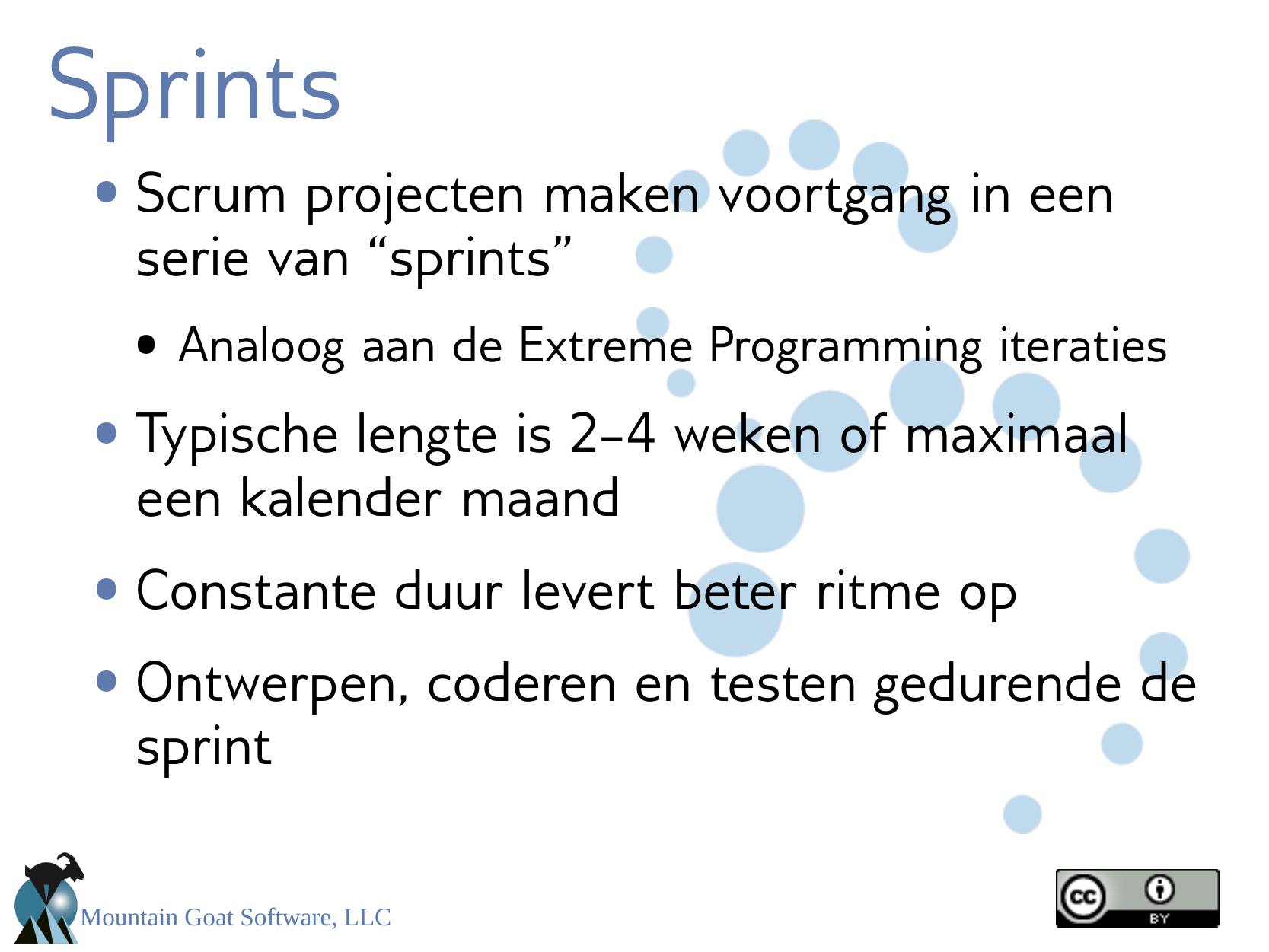

Sprints
Scrum projecten maken voortgang in een serie van “sprints”
Analoog aan de Extreme Programming iteraties
Typische lengte is 2–4 weken of maximaal een kalender maand
Constante duur levert beter ritme op
Ontwerpen, coderen en testen gedurende de sprint